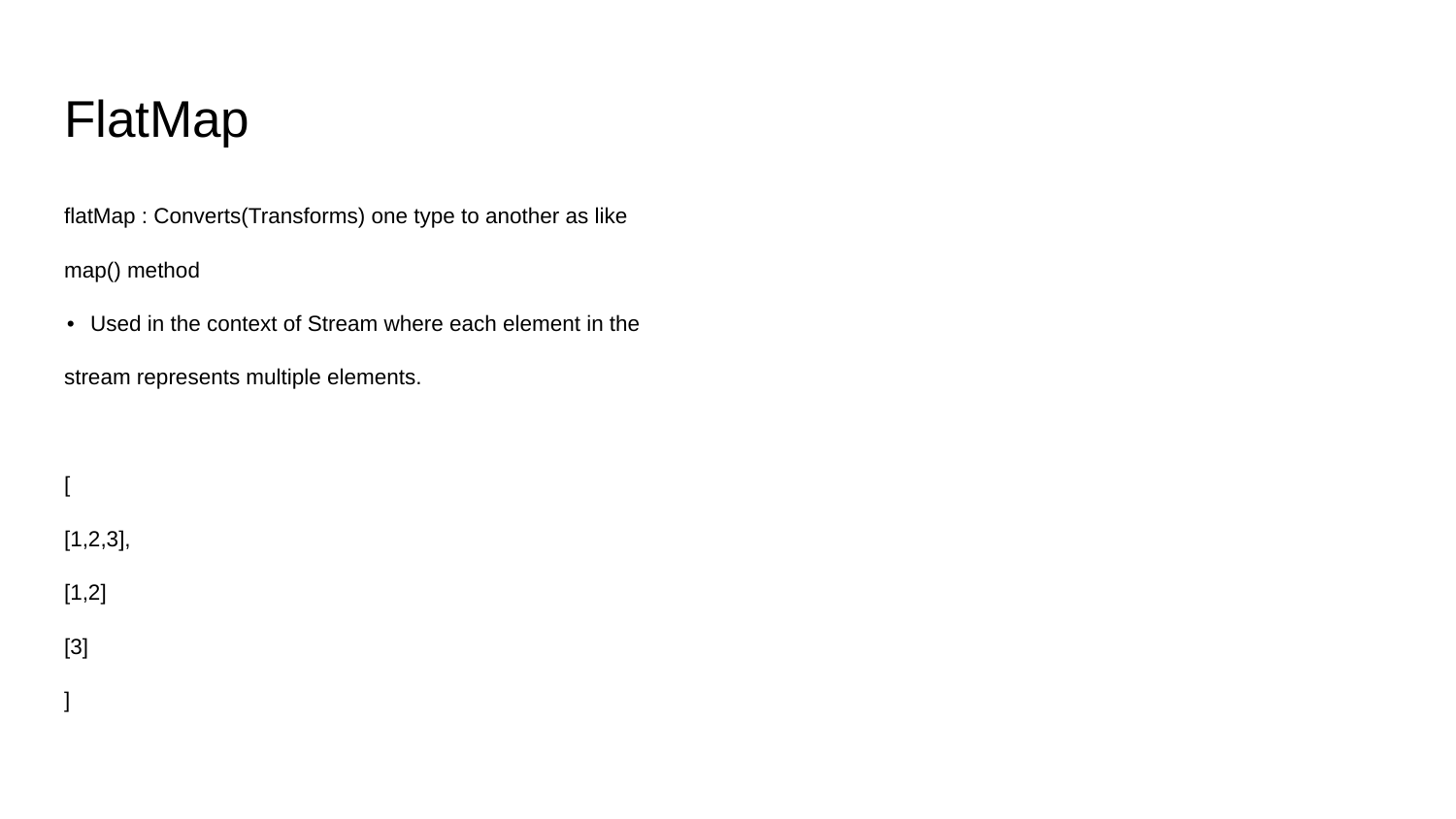

# FlatMap
flatMap : Converts(Transforms) one type to another as like
map() method
• Used in the context of Stream where each element in the
stream represents multiple elements.

[
[1,2,3],
[1,2]
[3]
]